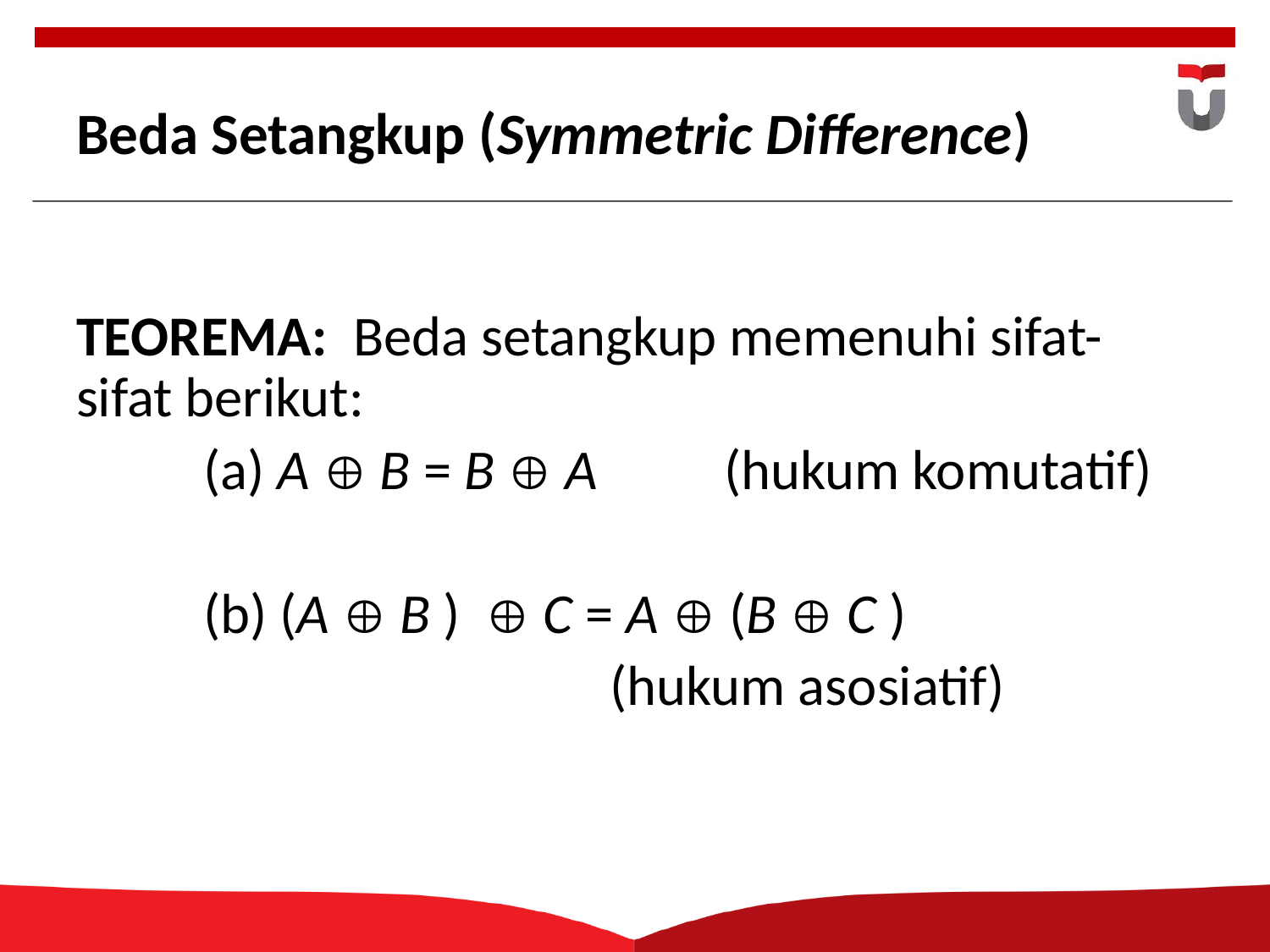

# Beda Setangkup (Symmetric Difference)

TEOREMA:  Beda setangkup memenuhi sifat-sifat berikut:
	(a) A ⊕ B = B ⊕ A 	 (hukum komutatif)

	(b) (A ⊕ B )  ⊕ C = A ⊕ (B ⊕ C )
                                          (hukum asosiatif)